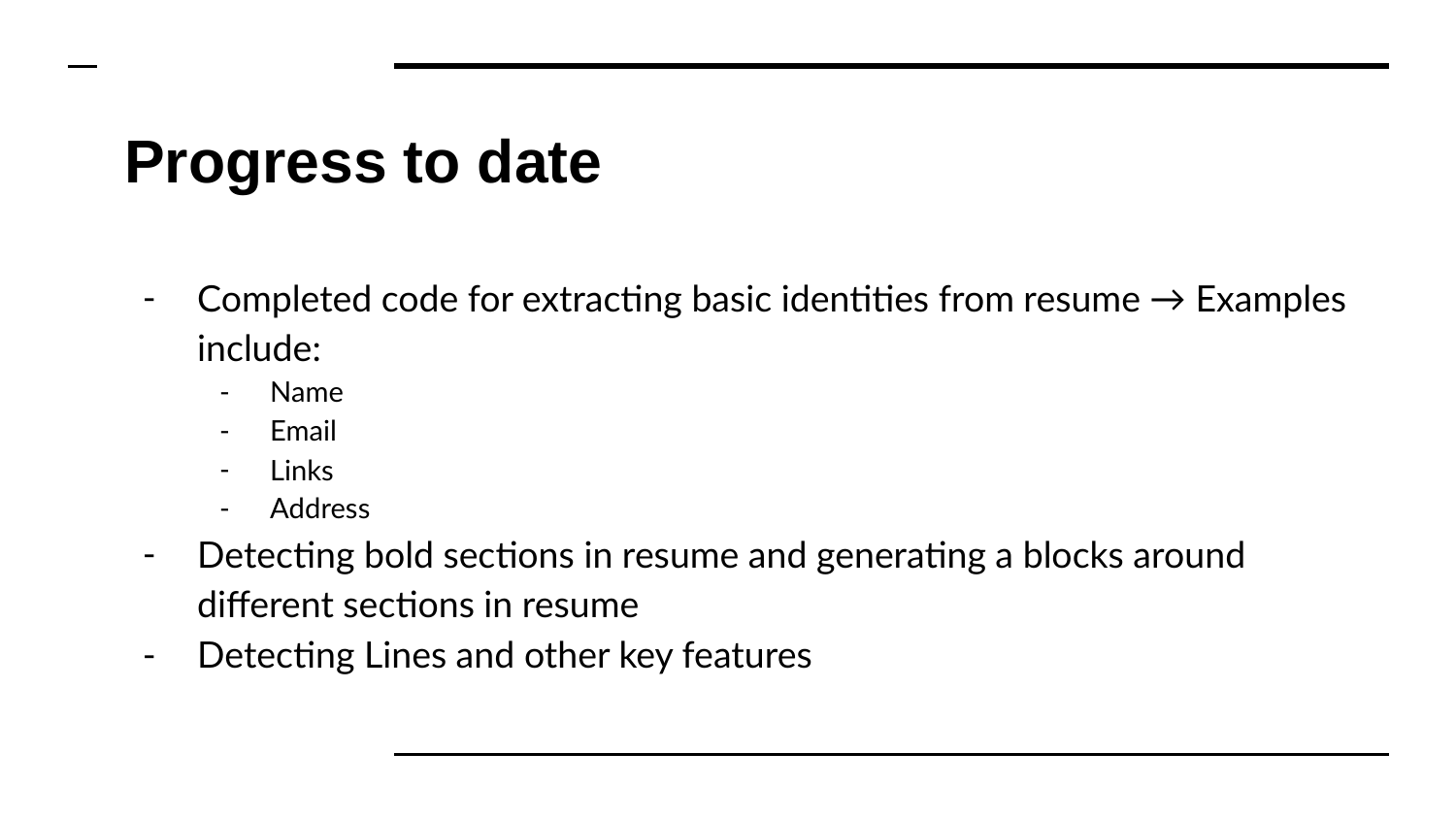

# Progress to date
Completed code for extracting basic identities from resume → Examples include:
Name
Email
Links
Address
Detecting bold sections in resume and generating a blocks around different sections in resume
Detecting Lines and other key features